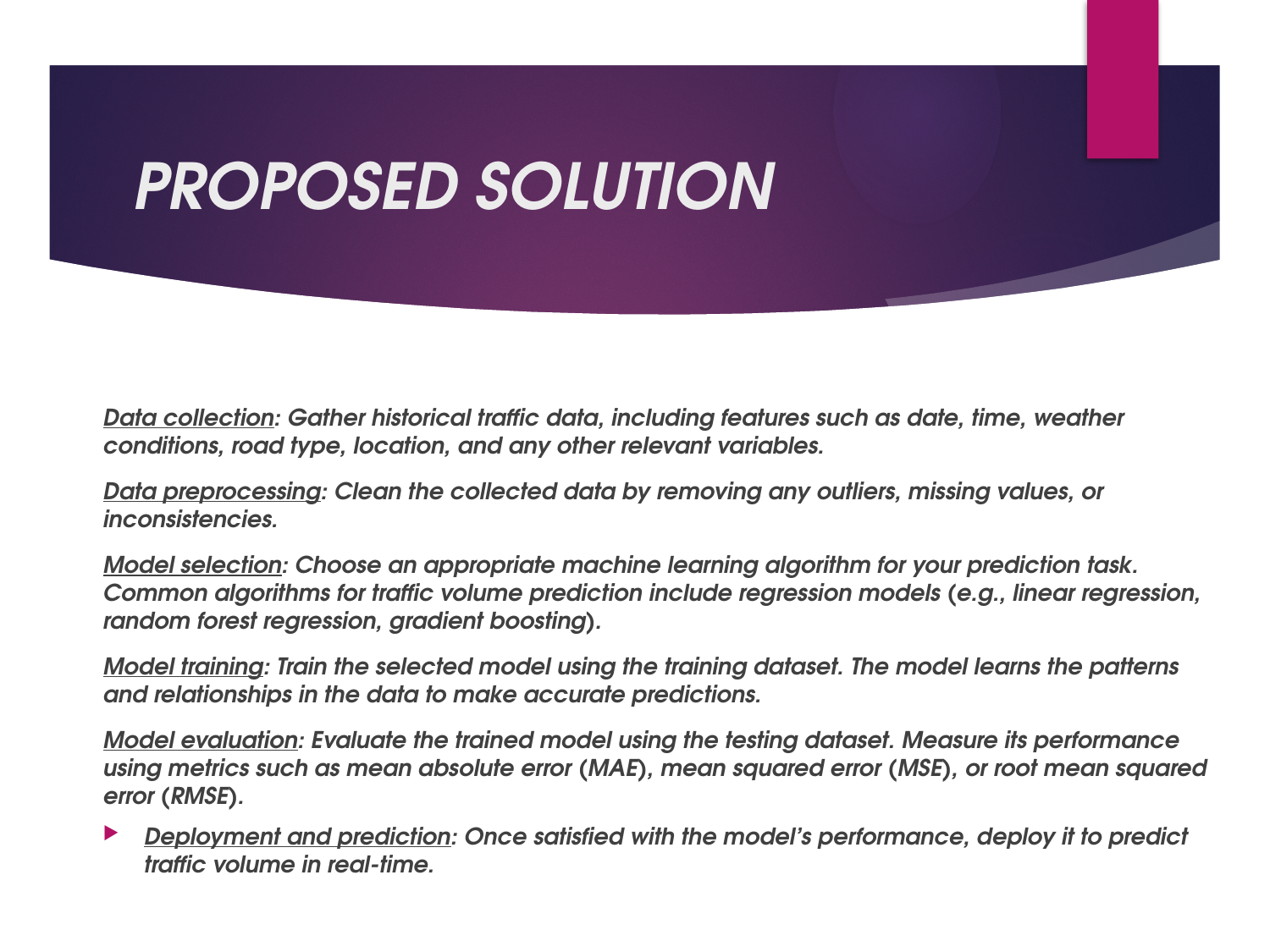

# PROPOSED SOLUTION
Data collection: Gather historical traffic data, including features such as date, time, weather conditions, road type, location, and any other relevant variables.
Data preprocessing: Clean the collected data by removing any outliers, missing values, or inconsistencies.
Model selection: Choose an appropriate machine learning algorithm for your prediction task. Common algorithms for traffic volume prediction include regression models (e.g., linear regression, random forest regression, gradient boosting).
Model training: Train the selected model using the training dataset. The model learns the patterns and relationships in the data to make accurate predictions.
Model evaluation: Evaluate the trained model using the testing dataset. Measure its performance using metrics such as mean absolute error (MAE), mean squared error (MSE), or root mean squared error (RMSE).
Deployment and prediction: Once satisfied with the model’s performance, deploy it to predict traffic volume in real-time.